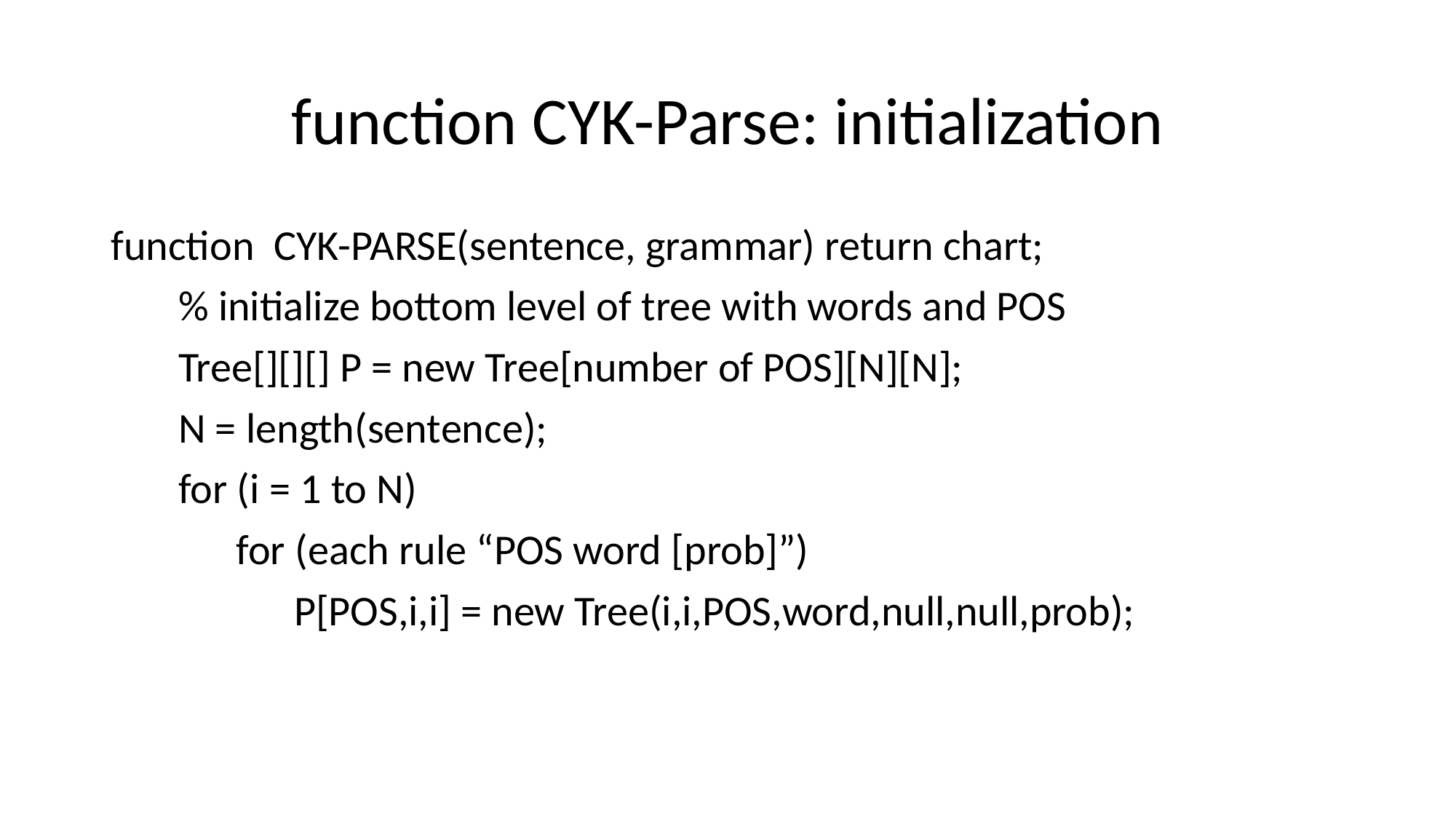

# function CYK-Parse: initialization
function  CYK-PARSE(sentence, grammar) return chart;
       % initialize bottom level of tree with words and POS
       Tree[][][] P = new Tree[number of POS][N][N];
       N = length(sentence);
       for (i = 1 to N)
             for (each rule “POS word [prob]”)
                   P[POS,i,i] = new Tree(i,i,POS,word,null,null,prob);